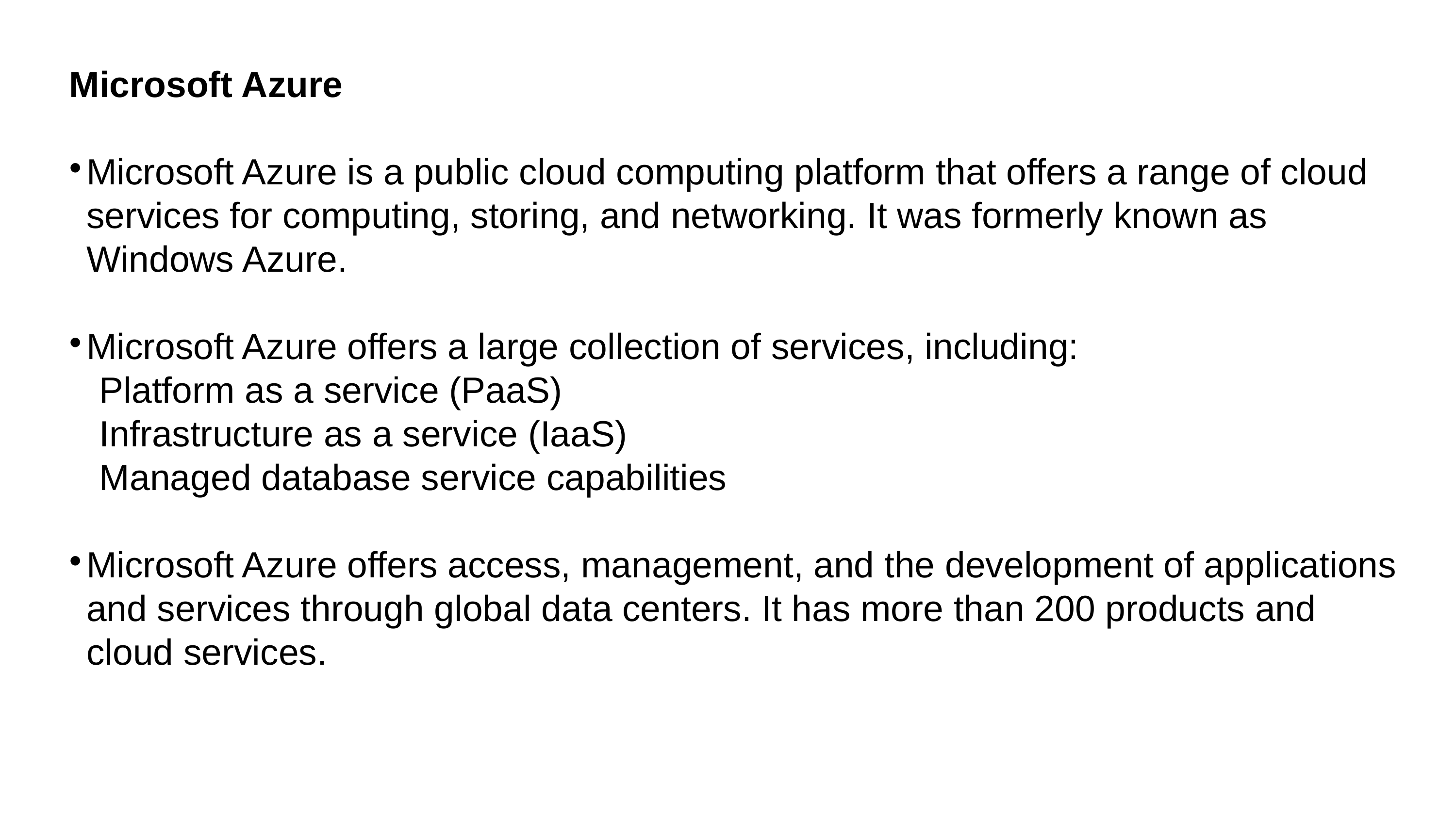

Microsoft Azure

Microsoft Azure is a public cloud computing platform that offers a range of cloud services for computing, storing, and networking. It was formerly known as Windows Azure.

Microsoft Azure offers a large collection of services, including:
   Platform as a service (PaaS)
   Infrastructure as a service (IaaS)
   Managed database service capabilities

Microsoft Azure offers access, management, and the development of applications and services through global data centers. It has more than 200 products and cloud services.